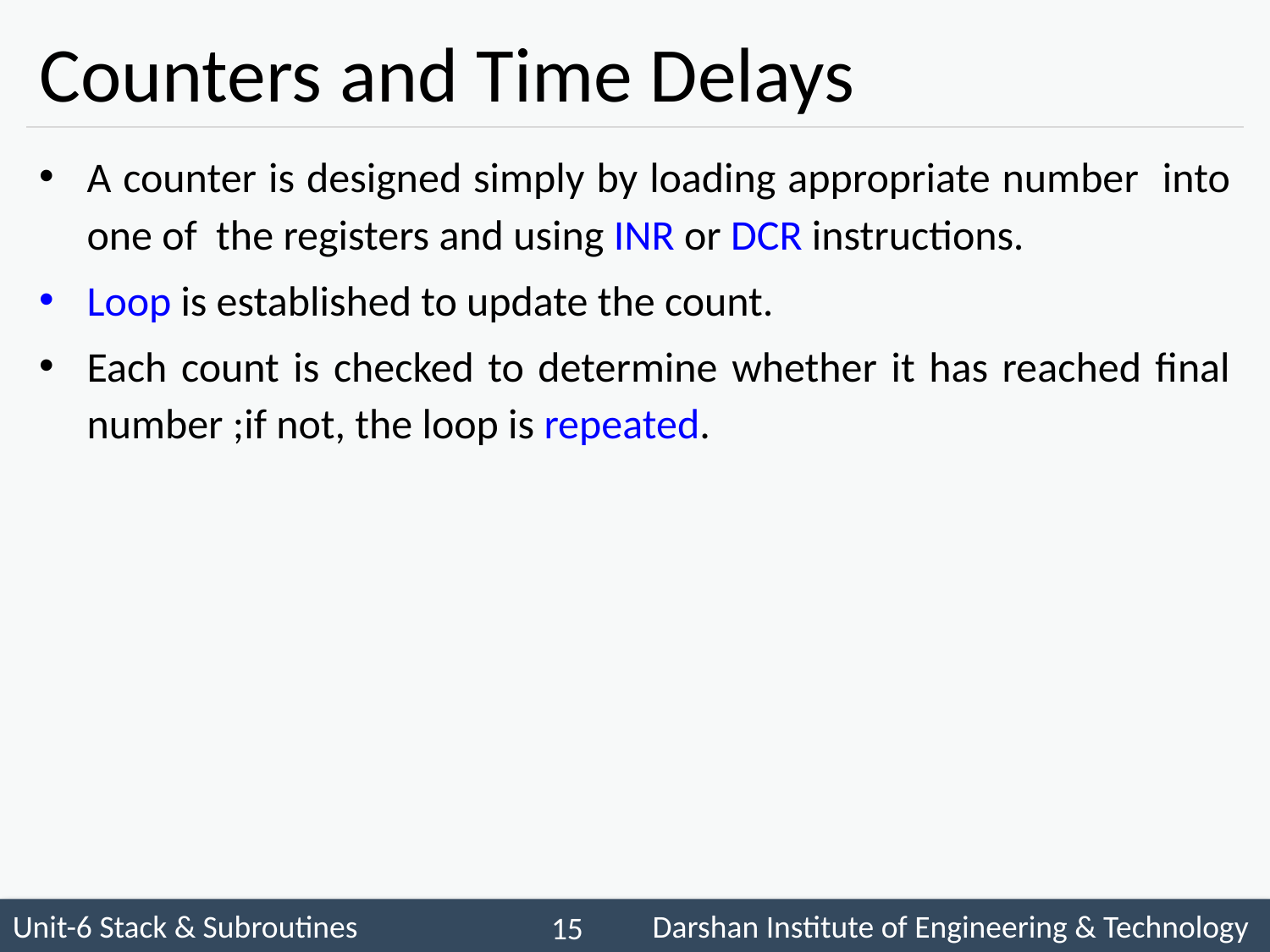

# Counters and Time Delays
A counter is designed simply by loading appropriate number  into one of  the registers and using INR or DCR instructions.
Loop is established to update the count.
Each count is checked to determine whether it has reached final number ;if not, the loop is repeated.

  15